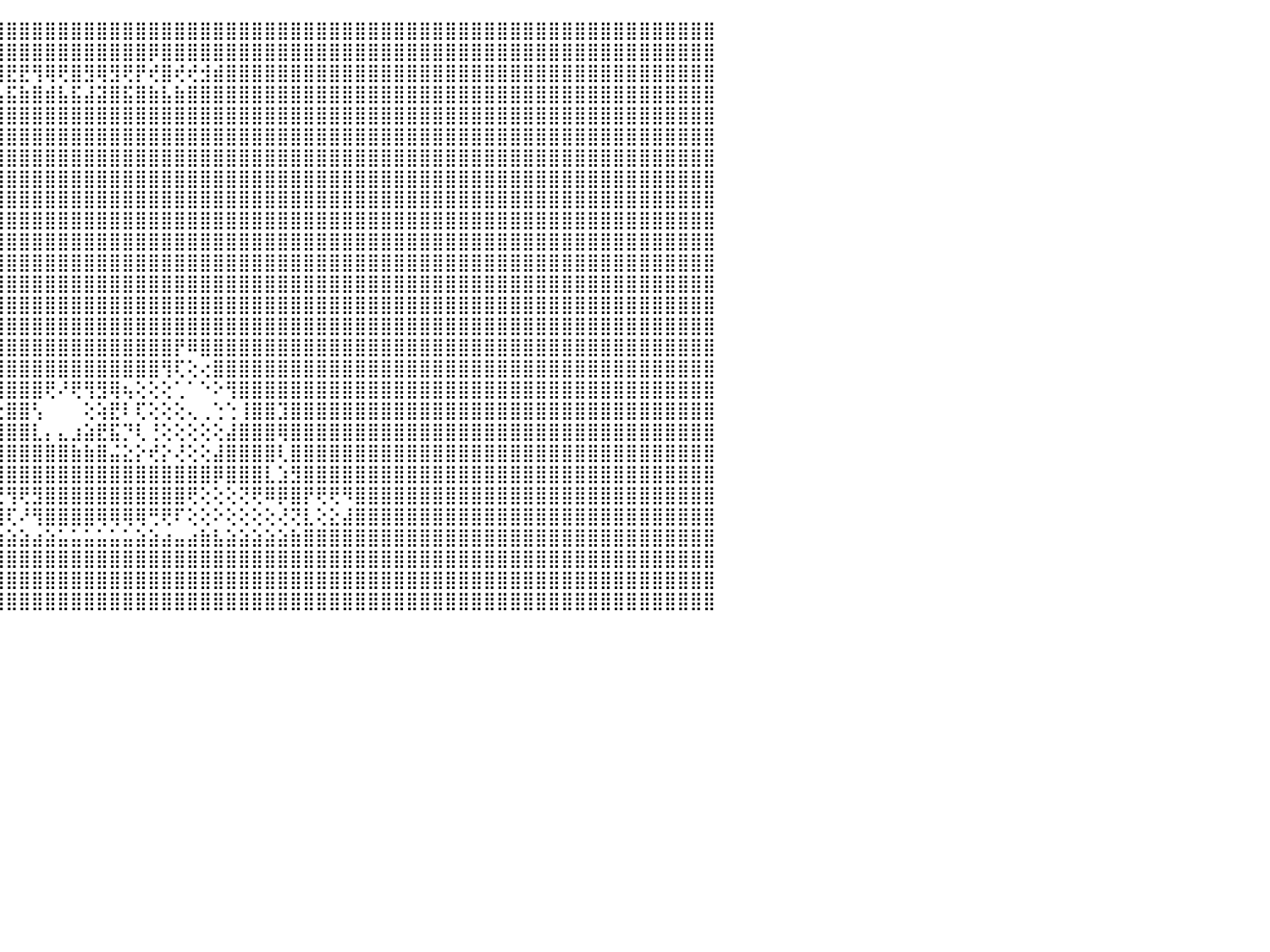

⣿⣿⣿⣿⣿⣿⣿⣿⣿⣿⣿⣿⣿⣿⣿⣿⣿⣿⣿⣿⣿⣿⣿⣿⣿⣿⣿⣿⣿⣿⣿⣿⣿⣿⣿⣿⣿⣿⣿⣿⣿⣿⣿⣿⣿⣿⣿⣿⣿⣿⣿⣿⣿⣿⣿⣿⣿⣿⣿⣿⣿⣿⣿⣿⣿⣿⣿⣿⣿⣿⣿⣿⣿⣿⣿⣿⣿⣿⣿⣿⣿⣿⣿⣿⣿⣿⣿⣿⣿⣿⣿⣿⣿⣿⣿⣿⣿⣿⣿⣿⠀
⣿⣿⣿⣿⣿⣿⣿⣿⣿⣿⣿⣿⣿⣿⣿⣿⣿⣿⣿⣿⣿⣿⣿⣿⣿⣿⣿⣿⣿⣿⣿⣿⣿⣿⣿⣿⣿⣿⣿⢿⣿⣿⣿⣿⣿⣿⣿⣿⣿⣿⣿⣿⣿⣿⣿⣿⡿⣿⣿⣿⣿⣿⣿⣿⣿⣿⣿⣿⣿⣿⣿⣿⣿⣿⣿⣿⣿⣿⣿⣿⣿⣿⣿⣿⣿⣿⣿⣿⣿⣿⣿⣿⣿⣿⣿⣿⣿⣿⣿⣿⠀
⣿⣿⣿⣿⣿⣿⣟⣿⡿⢻⣿⢿⢿⣿⣟⡿⣿⢿⢟⡿⢿⣟⣟⢿⢿⢟⡻⡟⣟⡿⣿⣿⢿⡿⣿⡿⢞⣿⣾⢻⢺⢟⡞⣟⣿⣟⣟⢻⢿⢟⣿⣻⢿⣻⢟⡟⢞⣿⢞⢞⣺⣾⣿⣿⣿⣿⣿⣿⣿⣿⣿⣿⣿⣿⣿⣿⣿⣿⣿⣿⣿⣿⣿⣿⣿⣿⣿⣿⣿⣿⣿⣿⣿⣿⣿⣿⣿⣿⣿⣿⠀
⣿⣿⣿⣿⣿⣿⣴⣿⣷⣾⣯⣮⣵⣷⣽⣵⣿⣼⣿⣯⣧⣿⣿⣿⣿⣾⣽⣷⣿⣵⣿⣽⣿⣯⣿⣷⣵⣿⣧⣿⣼⣾⣯⣾⣧⣯⣷⣿⣾⣧⣯⣼⣽⣿⣯⣿⣷⣧⣷⣿⣿⣿⣿⣿⣿⣿⣿⣿⣿⣿⣿⣿⣿⣿⣿⣿⣿⣿⣿⣿⣿⣿⣿⣿⣿⣿⣿⣿⣿⣿⣿⣿⣿⣿⣿⣿⣿⣿⣿⣿⠀
⣿⣿⣿⣿⣿⣿⣿⣿⣿⣿⣿⣿⣿⣿⣿⣿⣿⣿⣿⣿⣿⣿⣿⣿⣿⣿⣿⣿⣿⣿⣿⣿⣿⣿⣿⣿⣿⣿⣿⣿⣿⣿⣿⣿⣿⣿⣿⣿⣿⣿⣿⣿⣿⣿⣿⣿⣿⣿⣿⣿⣿⣿⣿⣿⣿⣿⣿⣿⣿⣿⣿⣿⣿⣿⣿⣿⣿⣿⣿⣿⣿⣿⣿⣿⣿⣿⣿⣿⣿⣿⣿⣿⣿⣿⣿⣿⣿⣿⣿⣿⠀
⣿⣿⣿⣿⣿⣿⣿⣿⣿⣿⣿⣿⣿⣿⣿⣿⣿⣿⣿⣿⣿⣿⣿⣿⣿⣿⣿⣿⣿⣿⣿⣿⣿⣿⣿⣿⣿⣿⣿⣿⣿⣿⣿⣿⣿⣿⣿⣿⣿⣿⣿⣿⣿⣿⣿⣿⣿⣿⣿⣿⣿⣿⣿⣿⣿⣿⣿⣿⣿⣿⣿⣿⣿⣿⣿⣿⣿⣿⣿⣿⣿⣿⣿⣿⣿⣿⣿⣿⣿⣿⣿⣿⣿⣿⣿⣿⣿⣿⣿⣿⠀
⣿⣿⣿⣿⣿⣿⣿⣿⣿⣿⣿⣿⣿⣿⣿⣿⣿⣿⣿⣿⣿⣿⣿⣿⣿⣿⣿⣿⣿⣿⣿⣿⣿⣿⣿⣿⣿⣿⣿⣿⣿⣿⣿⣿⣿⣿⣿⣿⣿⣿⣿⣿⣿⣿⣿⣿⣿⣿⣿⣿⣿⣿⣿⣿⣿⣿⣿⣿⣿⣿⣿⣿⣿⣿⣿⣿⣿⣿⣿⣿⣿⣿⣿⣿⣿⣿⣿⣿⣿⣿⣿⣿⣿⣿⣿⣿⣿⣿⣿⣿⠀
⣿⣿⣿⣿⣿⣿⣿⣿⣿⣿⣿⣿⣿⣿⣿⣿⣿⣿⣿⣿⣿⣿⣿⣿⣿⣿⣿⣿⣿⣿⣿⣿⣿⣿⣿⣿⣿⣿⣿⣿⣿⣿⣿⣿⣿⣿⣿⣿⣿⣿⣿⣿⣿⣿⣿⣿⣿⣿⣿⣿⣿⣿⣿⣿⣿⣿⣿⣿⣿⣿⣿⣿⣿⣿⣿⣿⣿⣿⣿⣿⣿⣿⣿⣿⣿⣿⣿⣿⣿⣿⣿⣿⣿⣿⣿⣿⣿⣿⣿⣿⠀
⣿⣿⣿⣿⣿⣿⣿⣿⣿⣿⣿⣿⣿⣿⣿⣿⣿⣿⣿⣿⣿⣿⣿⣿⣿⣿⣿⣿⣿⣿⣿⣿⣿⣿⣿⣿⣿⣿⣿⣿⣿⣿⣿⣿⣿⣿⣿⣿⣿⣿⣿⣿⣿⣿⣿⣿⣿⣿⣿⣿⣿⣿⣿⣿⣿⣿⣿⣿⣿⣿⣿⣿⣿⣿⣿⣿⣿⣿⣿⣿⣿⣿⣿⣿⣿⣿⣿⣿⣿⣿⣿⣿⣿⣿⣿⣿⣿⣿⣿⣿⠀
⣿⣿⣿⣿⣿⣿⣿⣿⣿⣿⣿⣿⣿⣿⣿⣿⣿⣿⣿⣿⣿⣿⣿⣿⣿⣿⣿⣿⣿⣿⣿⣿⣿⣿⣿⣿⣿⣿⣿⣿⣿⣿⣿⣿⣿⣿⣿⣿⣿⣿⣿⣿⣿⣿⣿⣿⣿⣿⣿⣿⣿⣿⣿⣿⣿⣿⣿⣿⣿⣿⣿⣿⣿⣿⣿⣿⣿⣿⣿⣿⣿⣿⣿⣿⣿⣿⣿⣿⣿⣿⣿⣿⣿⣿⣿⣿⣿⣿⣿⣿⠀
⣿⣿⣿⣿⣿⣿⣿⣿⣿⣿⣿⣿⣿⣿⣿⣿⣿⣿⣿⣿⣿⣿⣿⣿⣿⣿⣿⣿⣿⣿⣿⣿⣿⣿⣿⣿⣿⣿⣿⣿⣿⣿⣿⣿⣿⣿⣿⣿⣿⣿⣿⣿⣿⣿⣿⣿⣿⣿⣿⣿⣿⣿⣿⣿⣿⣿⣿⣿⣿⣿⣿⣿⣿⣿⣿⣿⣿⣿⣿⣿⣿⣿⣿⣿⣿⣿⣿⣿⣿⣿⣿⣿⣿⣿⣿⣿⣿⣿⣿⣿⠀
⣿⣿⣿⣿⣿⣿⣿⣿⣿⣿⣿⣿⣿⣿⣿⣿⣿⣿⣿⣿⣿⣿⣿⣿⣿⣿⣿⣿⣿⣿⣿⣿⣿⣿⣿⣿⣿⣿⣿⣿⣿⣿⣿⣿⣿⣿⣿⣿⣿⣿⣿⣿⣿⣿⣿⣿⣿⣿⣿⣿⣿⣿⣿⣿⣿⣿⣿⣿⣿⣿⣿⣿⣿⣿⣿⣿⣿⣿⣿⣿⣿⣿⣿⣿⣿⣿⣿⣿⣿⣿⣿⣿⣿⣿⣿⣿⣿⣿⣿⣿⠀
⣿⣿⣿⣿⣿⣿⣿⣿⣿⣿⣿⣿⣿⣿⣿⣿⣿⣿⣿⣿⣿⣿⣿⣿⣿⣿⣿⣿⣿⣿⣿⣿⣿⣿⣿⣿⣿⣿⣿⣿⣿⣿⣿⣿⣿⣿⣿⣿⣿⣿⣿⣿⣿⣿⣿⣿⣿⣿⣿⣿⣿⣿⣿⣿⣿⣿⣿⣿⣿⣿⣿⣿⣿⣿⣿⣿⣿⣿⣿⣿⣿⣿⣿⣿⣿⣿⣿⣿⣿⣿⣿⣿⣿⣿⣿⣿⣿⣿⣿⣿⠀
⣿⣿⣿⣿⣿⣿⣿⣿⣿⣿⣿⣿⣿⣿⣿⣿⣿⣿⣿⣿⣿⣿⣿⣿⣿⣿⣿⣿⣿⣿⢏⢝⣝⣿⣿⣿⣿⣿⣿⣿⣿⣿⣿⣿⣿⣿⣿⣿⣿⣿⣿⣿⣿⣿⣿⣿⣿⣿⣿⣿⣿⣿⣿⣿⣿⣿⣿⣿⣿⣿⣿⣿⣿⣿⣿⣿⣿⣿⣿⣿⣿⣿⣿⣿⣿⣿⣿⣿⣿⣿⣿⣿⣿⣿⣿⣿⣿⣿⣿⣿⠀
⣿⣿⣿⣿⣿⣿⣿⣿⣿⣿⣿⣿⣿⣿⣿⣿⣿⣿⣿⣿⣿⣿⣿⣿⣿⣿⣿⣿⣿⣿⠑⡸⢹⣿⣿⣿⣿⣿⣿⣿⣿⣿⣿⣿⣿⣿⣿⣿⣿⣿⣿⣿⣿⣿⣿⣿⣿⣿⣿⣿⣿⣿⣿⣿⣿⣿⣿⣿⣿⣿⣿⣿⣿⣿⣿⣿⣿⣿⣿⣿⣿⣿⣿⣿⣿⣿⣿⣿⣿⣿⣿⣿⣿⣿⣿⣿⣿⣿⣿⣿⠀
⣿⣿⣿⣿⣿⣿⣿⣿⣿⣿⣿⣿⣿⣿⣿⣿⣿⣿⣿⣿⣿⣿⣿⣿⣿⣿⣿⣿⣿⠟⠁⠙⢷⠈⢻⣿⣿⣿⣿⣿⣿⣿⣿⣿⣿⣿⣿⣿⣿⣿⣿⣿⣿⣿⣿⣿⣿⣿⡟⠿⣿⣿⣿⣿⣿⣿⣿⣿⣿⣿⣿⣿⣿⣿⣿⣿⣿⣿⣿⣿⣿⣿⣿⣿⣿⣿⣿⣿⣿⣿⣿⣿⣿⣿⣿⣿⣿⣿⣿⣿⠀
⣿⣿⣿⣿⣿⣿⣿⣿⣿⣿⣿⣿⣿⣿⣿⣿⣿⣿⣿⣿⣿⣿⣿⣿⣿⣿⣿⣿⡟⠀⠀⠀⠘⢀⠀⢻⣿⣿⡿⢿⢿⣿⣿⣿⣿⣿⣿⣿⣿⣿⣿⣿⣿⣿⣿⣿⣿⢻⢏⢕⢔⣿⣿⣿⣿⣿⣿⣿⣿⣿⣿⣿⣿⣿⣿⣿⣿⣿⣿⣿⣿⣿⣿⣿⣿⣿⣿⣿⣿⣿⣿⣿⣿⣿⣿⣿⣿⣿⣿⣿⠀
⣿⣿⣿⣿⣿⣿⣿⣿⣿⣿⣿⣿⣿⣿⣿⣿⣿⣿⣿⣿⣿⣿⣿⣿⣿⣿⣿⣿⠁⢠⠀⠀⠀⢸⣆⠀⢏⢕⢕⠕⣱⣿⡿⢻⢹⣿⣿⣿⢟⠜⢟⢻⣻⢿⢦⢕⢕⢕⢁⠁⠑⠕⢻⣿⣿⣿⣿⣿⣿⣿⣿⣿⣿⣿⣿⣿⣿⣿⣿⣿⣿⣿⣿⣿⣿⣿⣿⣿⣿⣿⣿⣿⣿⣿⣿⣿⣿⣿⣿⣿⠀
⣿⣿⣿⣿⣿⣿⣿⣿⣿⣿⣿⣿⣿⣿⣿⣿⣿⣿⣿⣿⣿⣿⣿⣿⣿⣿⣿⡇⠀⣼⠀⠀⠀⢘⣿⣦⣵⣕⡕⣱⣿⡿⠡⠀⢑⣿⣿⢣⠀⠀⠀⢕⢵⣟⠇⢏⢕⢕⢕⢄⢀⢑⢑⢸⣿⣿⣹⣿⣿⣿⣿⣿⣿⣿⣿⣿⣿⣿⣿⣿⣿⣿⣿⣿⣿⣿⣿⣿⣿⣿⣿⣿⣿⣿⣿⣿⣿⣿⣿⣿⠀
⣿⣿⣿⣿⣿⣿⣿⣿⣿⣿⣿⣿⣿⣿⣿⣿⣿⣿⣿⣿⣿⣿⣿⣿⣿⣿⣿⣷⣾⣿⠀⠀⠀⠀⣿⣿⣿⣿⣿⣿⣿⣵⣄⣰⣾⣿⣿⣇⡄⣄⣰⣵⣟⣯⡙⢇⢘⢕⢕⢕⢕⢕⣼⣿⣿⣿⢿⣿⣿⣿⣿⣿⣿⣿⣿⣿⣿⣿⣿⣿⣿⣿⣿⣿⣿⣿⣿⣿⣿⣿⣿⣿⣿⣿⣿⣿⣿⣿⣿⣿⠀
⣿⣿⣿⣿⣿⣿⣿⣿⣿⣿⣿⣿⣿⣿⣿⣿⣿⣿⣿⣿⣿⣿⣿⣿⣿⣿⣿⣿⣿⣿⠔⠀⠀⠀⣿⣿⣿⣿⣿⣿⣿⣿⣿⣿⣿⣿⣿⣿⣿⣿⣷⣷⣿⣬⣕⡕⢞⡕⢜⢕⢕⣼⣿⣿⣿⣿⢇⣿⣿⣿⣿⣿⣿⣿⣿⣿⣿⣿⣿⣿⣿⣿⣿⣿⣿⣿⣿⣿⣿⣿⣿⣿⣿⣿⣿⣿⣿⣿⣿⣿⠀
⣿⣿⣿⣿⣿⣿⣿⣿⣿⣿⣿⣿⣿⣿⣿⣿⣿⣿⣿⣿⣿⣿⣿⣿⣿⣿⣿⣿⣿⣿⣶⣢⢔⣱⣿⣿⣿⡿⣿⣿⣿⣿⣿⣿⣿⣿⣿⣿⣿⣿⣿⣿⣿⣿⣿⣿⣿⣿⣿⣿⣿⡿⣿⣿⣿⣇⣱⣻⣿⣿⣿⣿⣿⣿⣿⣿⣿⣿⣿⣿⣿⣿⣿⣿⣿⣿⣿⣿⣿⣿⣿⣿⣿⣿⣿⣿⣿⣿⣿⣿⠀
⣿⣿⣿⣿⣿⣿⣿⣿⣿⣿⣿⣿⣿⣿⣿⣿⣿⣿⣿⣿⣿⣿⣿⣿⣿⣿⣿⣿⣿⣿⣿⣿⡕⣿⣿⣿⡿⣯⣿⣿⣿⣿⣿⣿⣝⢻⢟⣻⣿⣿⣿⣿⣿⣿⣿⣿⣿⣿⣿⢟⢕⢕⢕⢝⢟⠿⡿⣿⡟⢟⢟⠻⣿⣿⣿⣿⣿⣿⣿⣿⣿⣿⣿⣿⣿⣿⣿⣿⣿⣿⣿⣿⣿⣿⣿⣿⣿⣿⣿⣿⠀
⣿⣿⣿⣿⣿⣿⣿⣿⣿⣿⣿⣿⣿⣿⣿⣿⣿⣿⣿⣿⣿⣿⣿⣿⣿⣿⣿⣿⣿⣿⡿⡿⢇⢟⢿⣿⣯⣝⣜⣻⣿⣿⣿⡿⢿⢏⠜⢻⣿⣿⣿⣿⢿⢿⢿⢿⢛⢟⠏⢕⢕⠕⢕⢕⢕⢕⢜⢝⣇⢕⣕⣼⣿⣿⣿⣿⣿⣿⣿⣿⣿⣿⣿⣿⣿⣿⣿⣿⣿⣿⣿⣿⣿⣿⣿⣿⣿⣿⣿⣿⠀
⣿⣿⣿⣿⣿⣿⣿⣿⣿⣿⣿⣿⣿⣿⣿⣿⣿⣿⣿⣿⣿⣿⣿⣿⣿⣿⣿⣿⣿⣿⣿⣿⣿⣿⣿⣿⣿⣿⣿⣿⣿⣿⣧⣵⣵⣵⣵⣴⣵⣥⣥⣥⣥⣥⣥⣵⣵⣴⣤⣴⣷⣧⣵⣵⣵⣵⣵⣷⣿⣿⣿⣿⣿⣿⣿⣿⣿⣿⣿⣿⣿⣿⣿⣿⣿⣿⣿⣿⣿⣿⣿⣿⣿⣿⣿⣿⣿⣿⣿⣿⠀
⣿⣿⣿⣿⣿⣿⣿⣿⣿⣿⣿⣿⣿⣿⣿⣿⣿⣿⣿⣿⣿⣿⣿⣿⣿⣿⣿⣿⣿⣿⣿⣿⣿⣿⣿⣿⣿⣿⣿⣿⣿⣿⣿⣿⣿⣿⣿⣿⣿⣿⣿⣿⣿⣿⣿⣿⣿⣿⣿⣿⣿⣿⣿⣿⣿⣿⣿⣿⣿⣿⣿⣿⣿⣿⣿⣿⣿⣿⣿⣿⣿⣿⣿⣿⣿⣿⣿⣿⣿⣿⣿⣿⣿⣿⣿⣿⣿⣿⣿⣿⠀
⣿⣿⣿⣿⣿⣿⣿⣿⣿⣿⣿⣿⣿⣿⣿⣿⣿⣿⣿⣿⣿⣿⣿⣿⣿⣿⣿⣿⣿⣿⣿⣿⣿⣿⣿⣿⣿⣿⣿⣿⣿⣿⣿⣿⣿⣿⣿⣿⣿⣿⣿⣿⣿⣿⣿⣿⣿⣿⣿⣿⣿⣿⣿⣿⣿⣿⣿⣿⣿⣿⣿⣿⣿⣿⣿⣿⣿⣿⣿⣿⣿⣿⣿⣿⣿⣿⣿⣿⣿⣿⣿⣿⣿⣿⣿⣿⣿⣿⣿⣿⠀
⣿⣿⣿⣿⣿⣿⣿⣿⣿⣿⣿⣿⣿⣿⣿⣿⣿⣿⣿⣿⣿⣿⣿⣿⣿⣿⣿⣿⣿⣿⣿⣿⣿⣿⣿⣿⣿⣿⣿⣿⣿⣿⣿⣿⣿⣿⣿⣿⣿⣿⣿⣿⣿⣿⣿⣿⣿⣿⣿⣿⣿⣿⣿⣿⣿⣿⣿⣿⣿⣿⣿⣿⣿⣿⣿⣿⣿⣿⣿⣿⣿⣿⣿⣿⣿⣿⣿⣿⣿⣿⣿⣿⣿⣿⣿⣿⣿⣿⣿⣿⠀
⠀⠀⠀⠀⠀⠀⠀⠀⠀⠀⠀⠀⠀⠀⠀⠀⠀⠀⠀⠀⠀⠀⠀⠀⠀⠀⠀⠀⠀⠀⠀⠀⠀⠀⠀⠀⠀⠀⠀⠀⠀⠀⠀⠀⠀⠀⠀⠀⠀⠀⠀⠀⠀⠀⠀⠀⠀⠀⠀⠀⠀⠀⠀⠀⠀⠀⠀⠀⠀⠀⠀⠀⠀⠀⠀⠀⠀⠀⠀⠀⠀⠀⠀⠀⠀⠀⠀⠀⠀⠀⠀⠀⠀⠀⠀⠀⠀⠀⠀⠀⠀